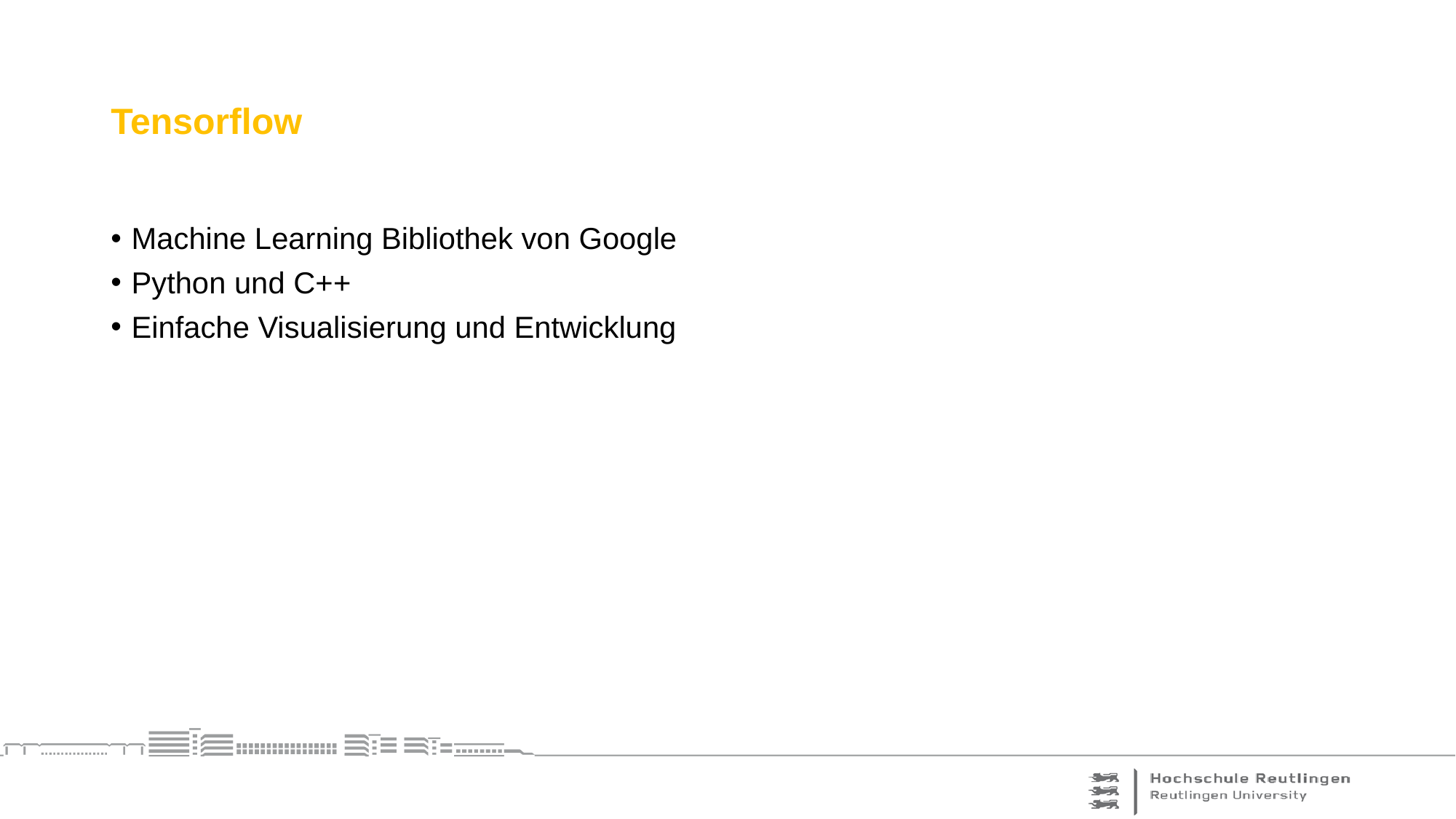

# Tensorflow
Machine Learning Bibliothek von Google
Python und C++
Einfache Visualisierung und Entwicklung